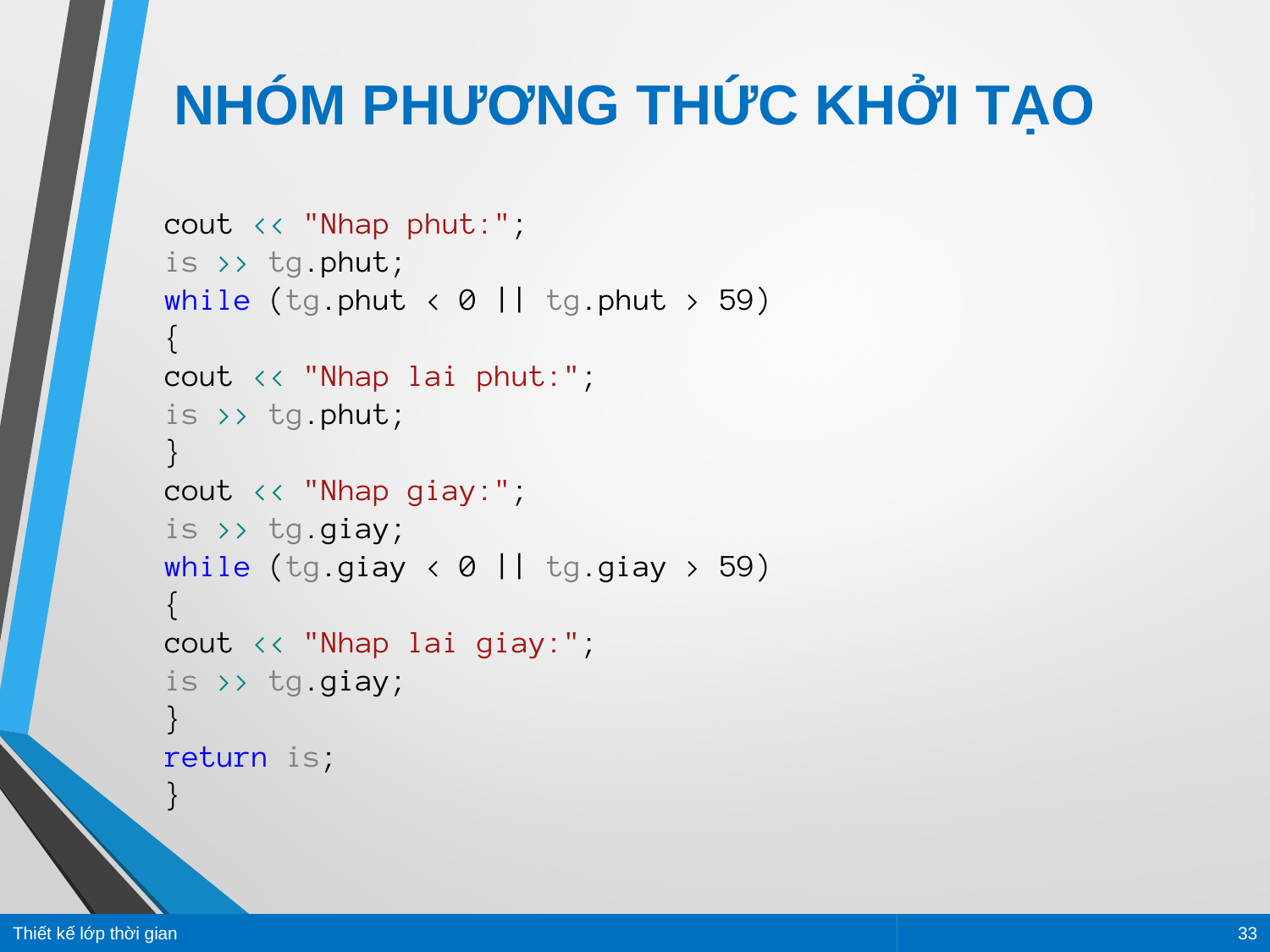

NHÓM PHƯƠNG THỨC KHỞI TẠO
cout << "Nhap phut:";
is >> tg.phut;
while (tg.phut < 0 || tg.phut > 59)
{
cout << "Nhap lai phut:";
is >> tg.phut;
}
cout << "Nhap giay:";
is >> tg.giay;
while (tg.giay < 0 || tg.giay > 59)
{
cout << "Nhap lai giay:";
is >> tg.giay;
}
return is;
}

Thiết kế lớp thời gian
33